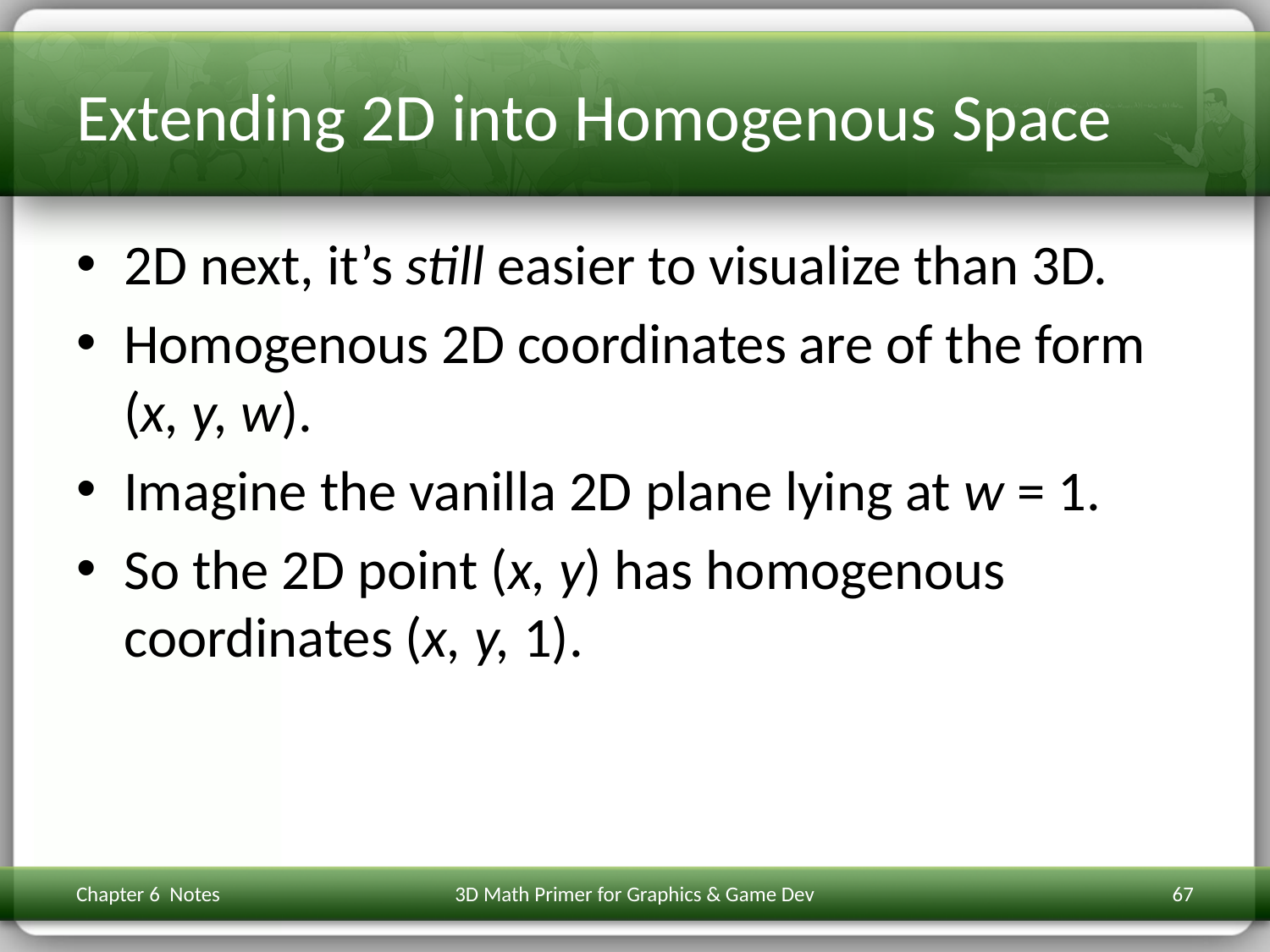

# Extending 2D into Homogenous Space
2D next, it’s still easier to visualize than 3D.
Homogenous 2D coordinates are of the form (x, y, w).
Imagine the vanilla 2D plane lying at w = 1.
So the 2D point (x, y) has homogenous coordinates (x, y, 1).
Chapter 6  Notes
3D Math Primer for Graphics & Game Dev
67